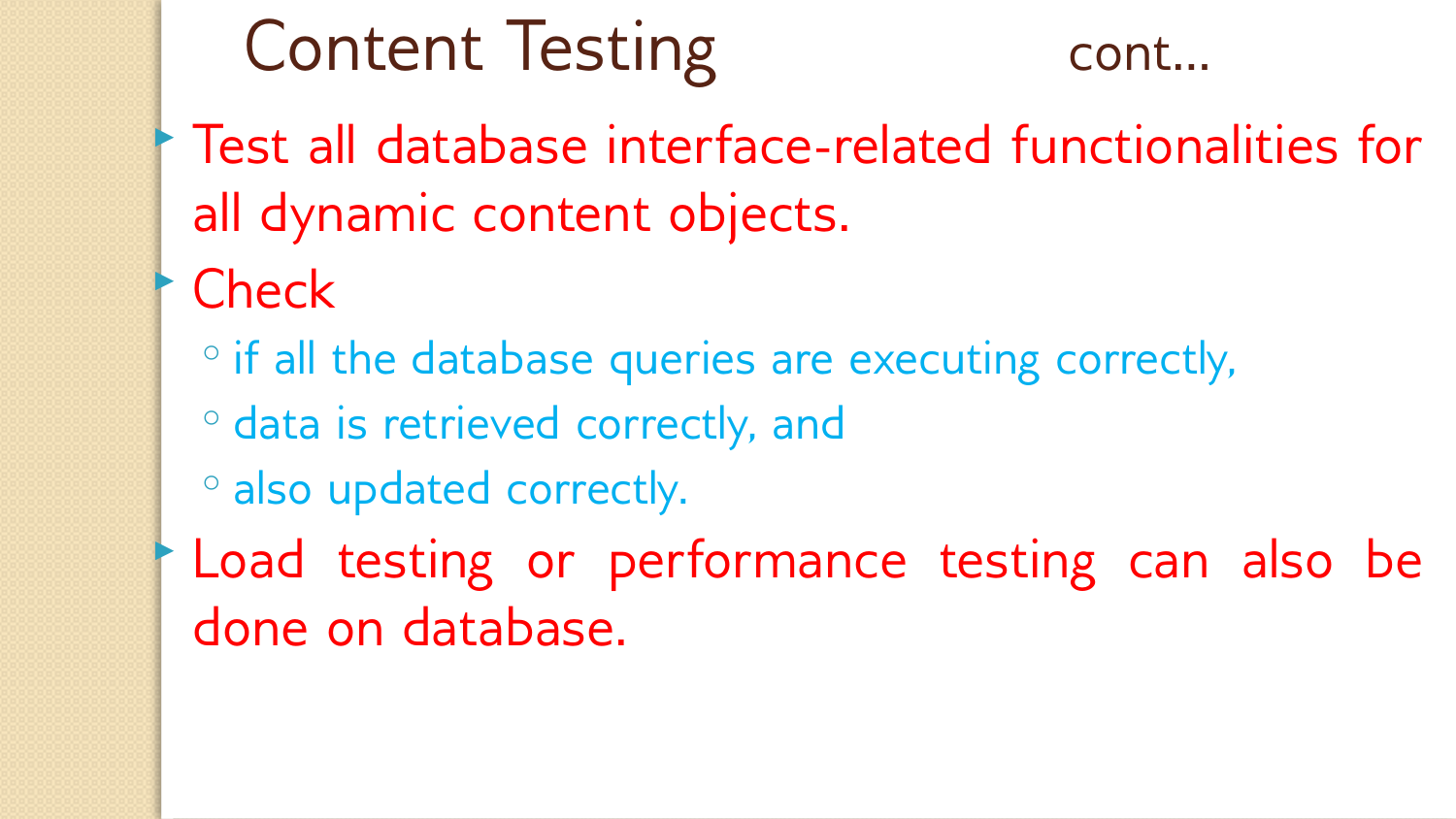

Content Testing                cont…
Test all database interface-related functionalities for all dynamic content objects.
Check
if all the database queries are executing correctly,
data is retrieved correctly, and
also updated correctly.
Load testing or performance testing can also be done on database.